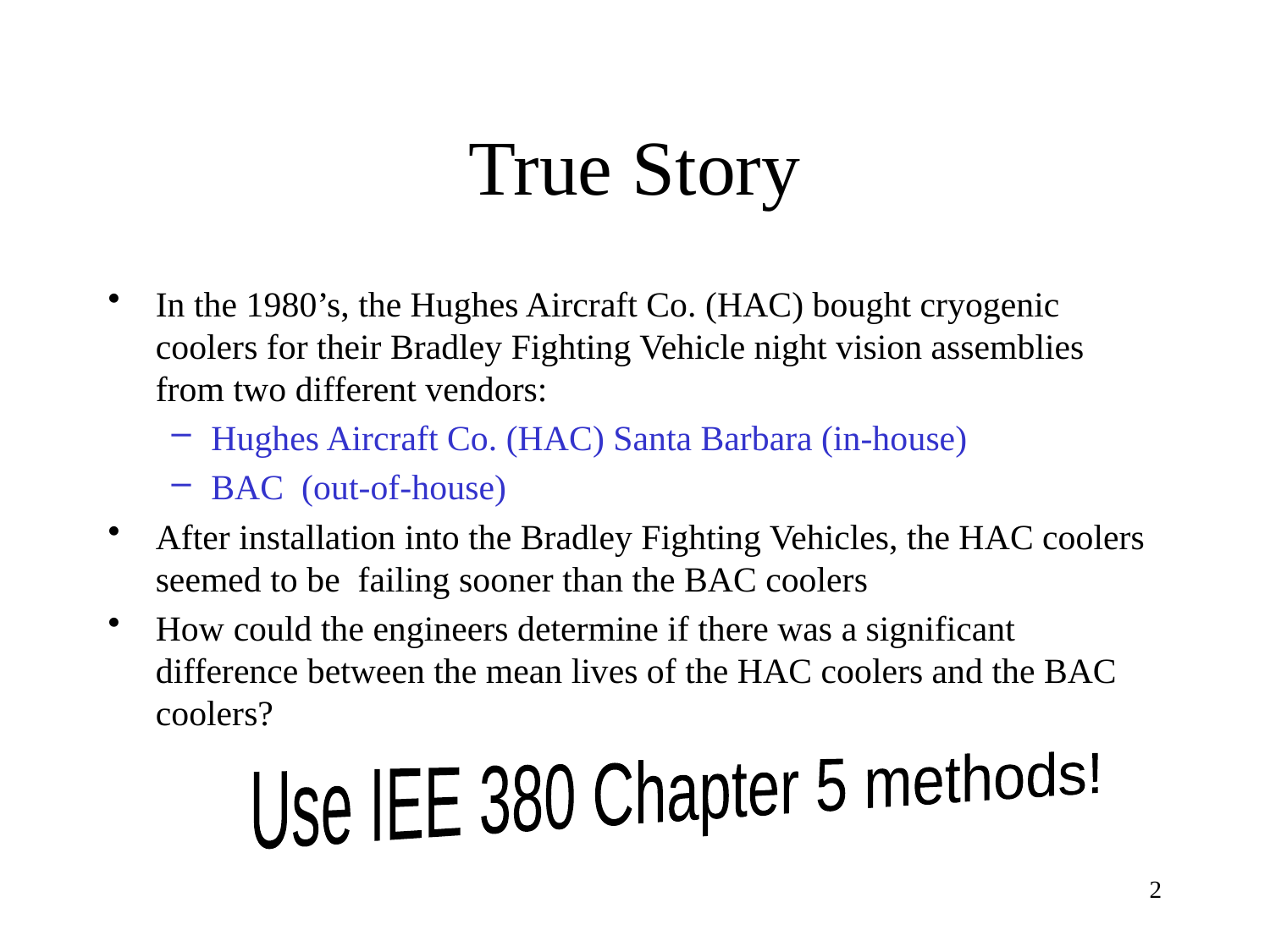

# True Story
In the 1980’s, the Hughes Aircraft Co. (HAC) bought cryogenic coolers for their Bradley Fighting Vehicle night vision assemblies from two different vendors:
Hughes Aircraft Co. (HAC) Santa Barbara (in-house)
BAC  (out-of-house)
After installation into the Bradley Fighting Vehicles, the HAC coolers seemed to be  failing sooner than the BAC coolers
How could the engineers determine if there was a significant difference between the mean lives of the HAC coolers and the BAC coolers?
Use IEE 380 Chapter 5 methods!
2